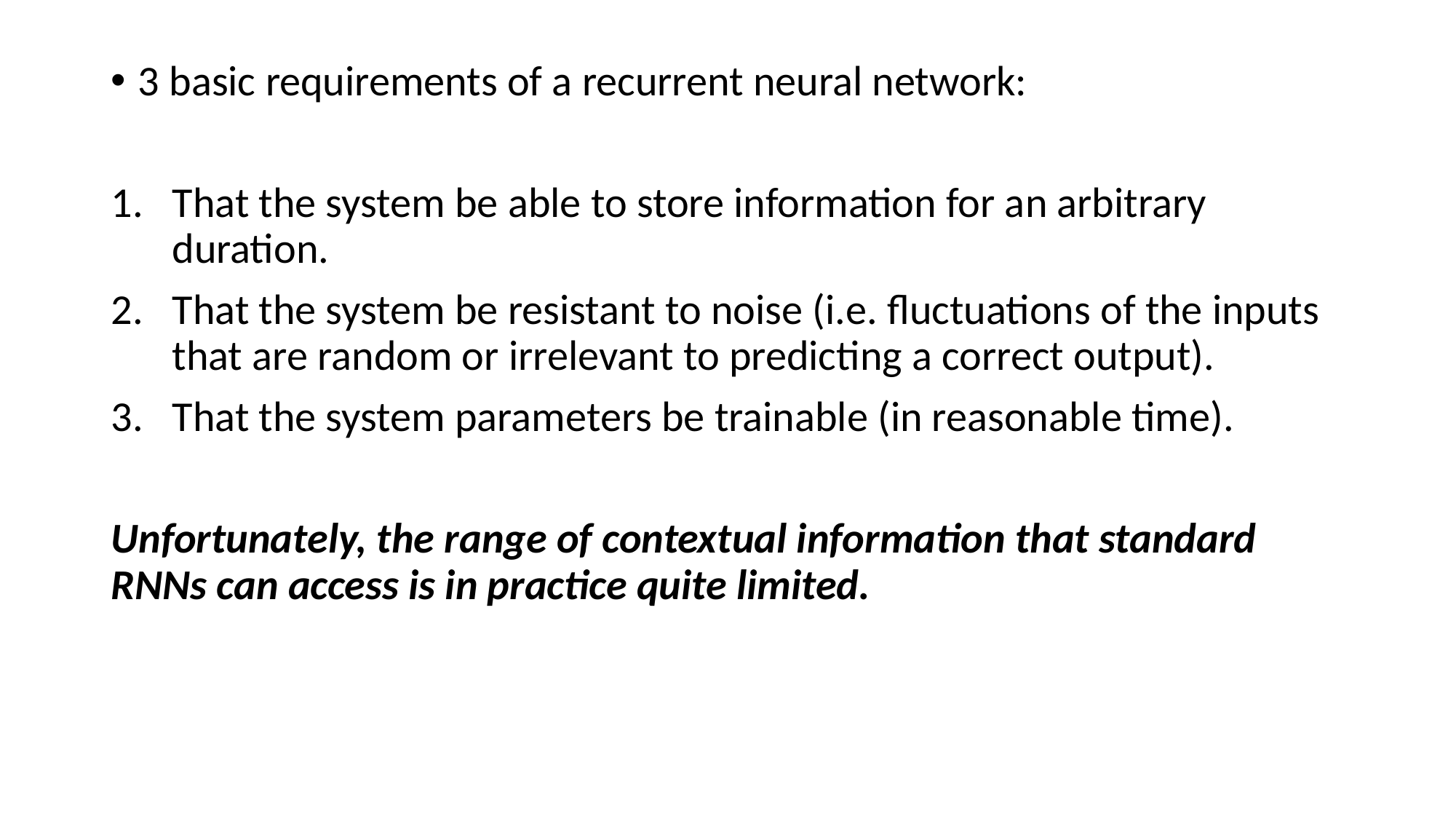

3 basic requirements of a recurrent neural network:

That the system be able to store information for an arbitrary duration.
That the system be resistant to noise (i.e. fluctuations of the inputs that are random or irrelevant to predicting a correct output).
That the system parameters be trainable (in reasonable time).

Unfortunately, the range of contextual information that standard RNNs can access is in practice quite limited.